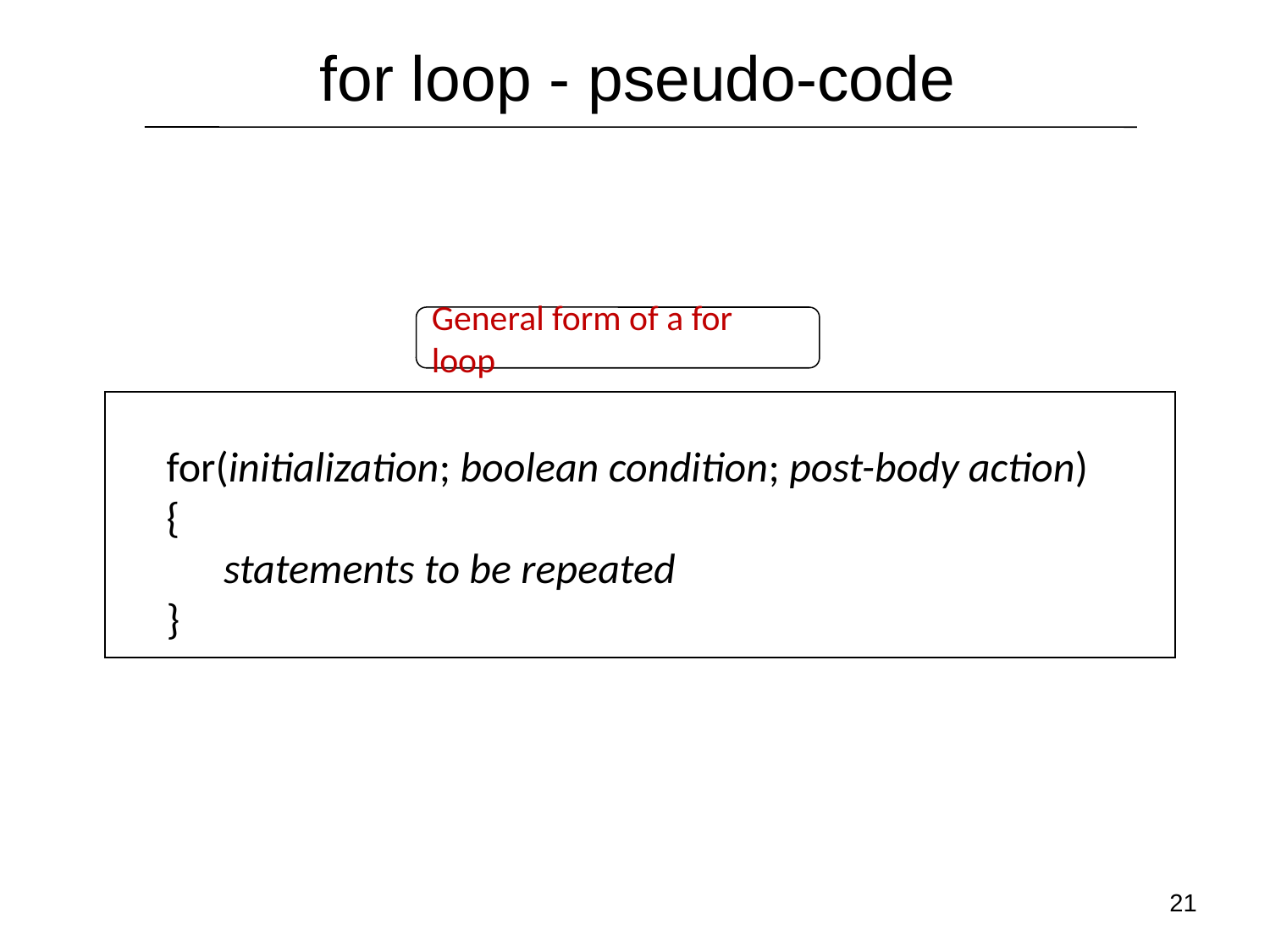

# for loop - pseudo-code
General form of a for loop

for(initialization; boolean condition; post-body action)
{
      statements to be repeated
}
21